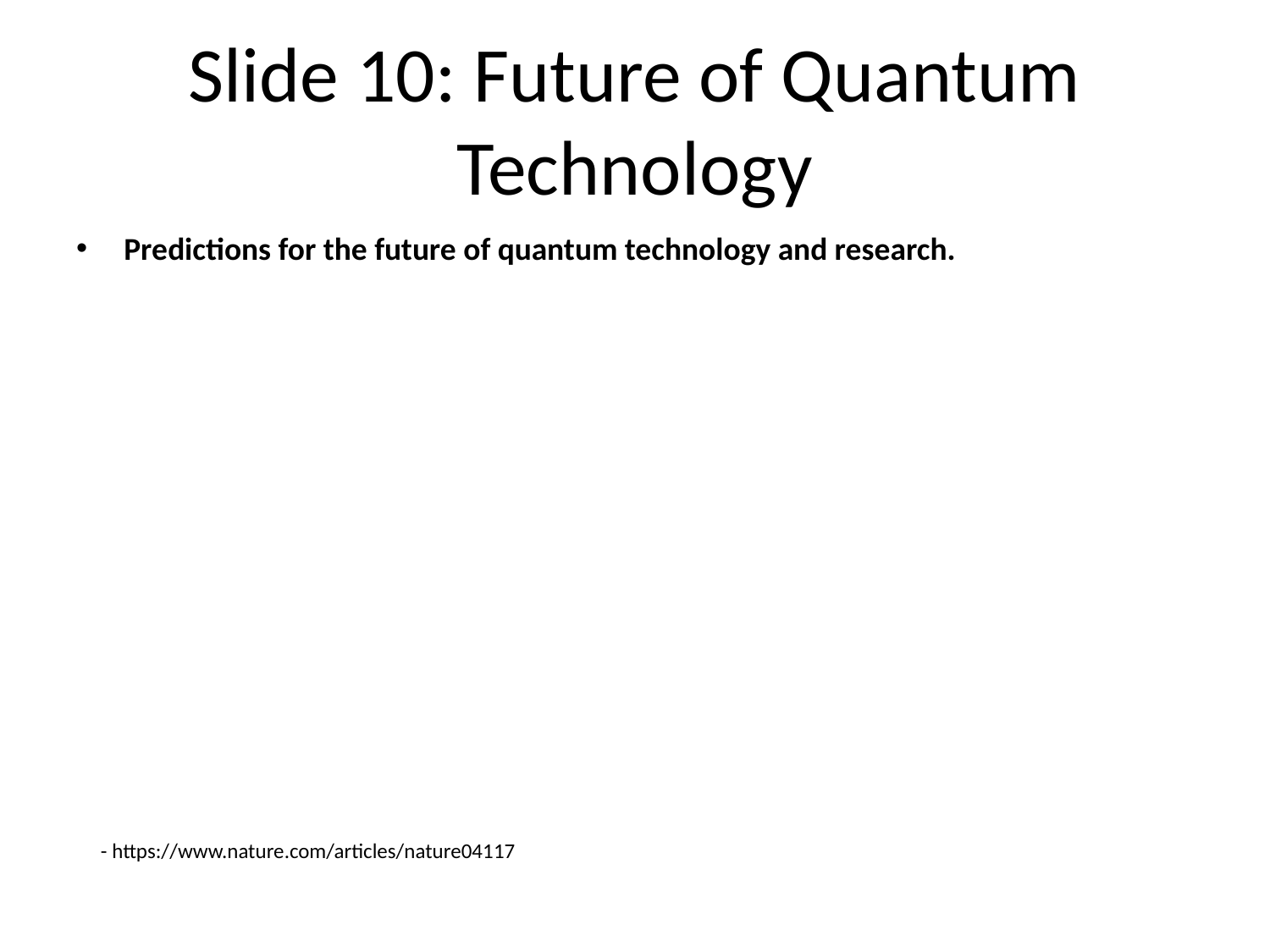

# Slide 10: Future of Quantum Technology
Predictions for the future of quantum technology and research.

- https://www.nature.com/articles/nature04117